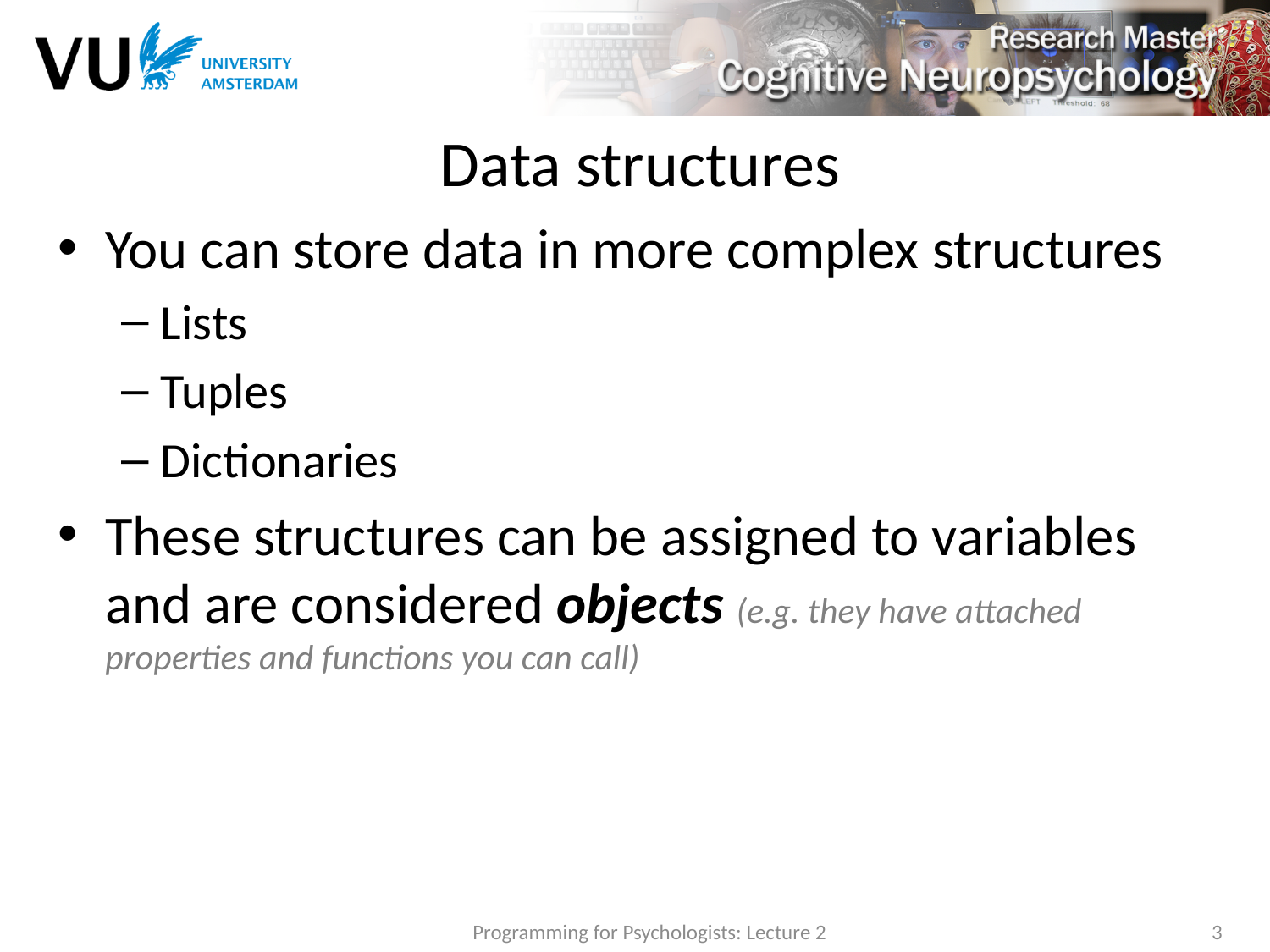

# Data structures
You can store data in more complex structures
Lists
Tuples
Dictionaries
These structures can be assigned to variables and are considered objects (e.g. they have attached properties and functions you can call)

Programming for Psychologists: Lecture 2
3